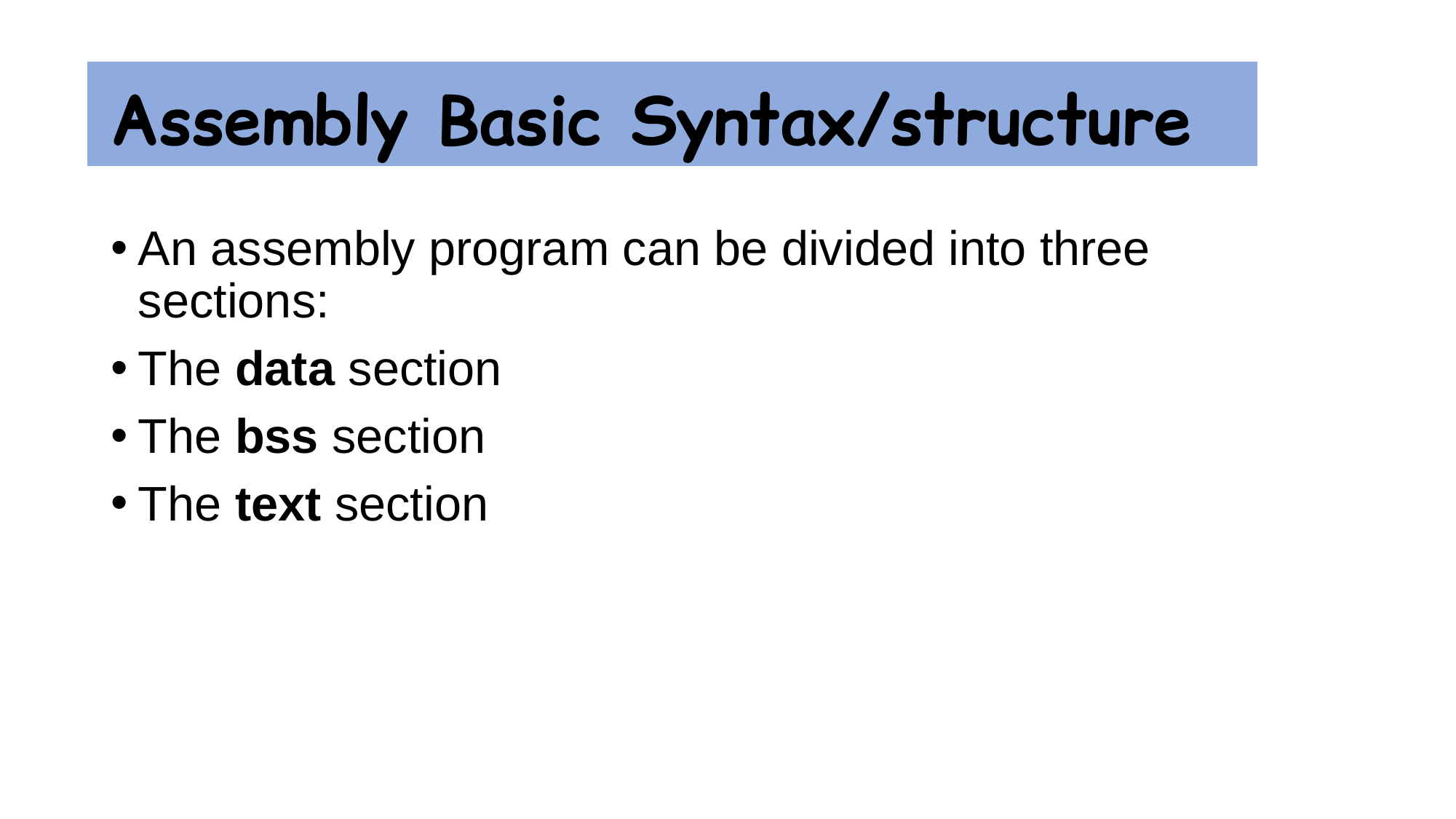

# Assembly Basic Syntax/structure

An assembly program can be divided into three sections:
The data section
The bss section
The text section